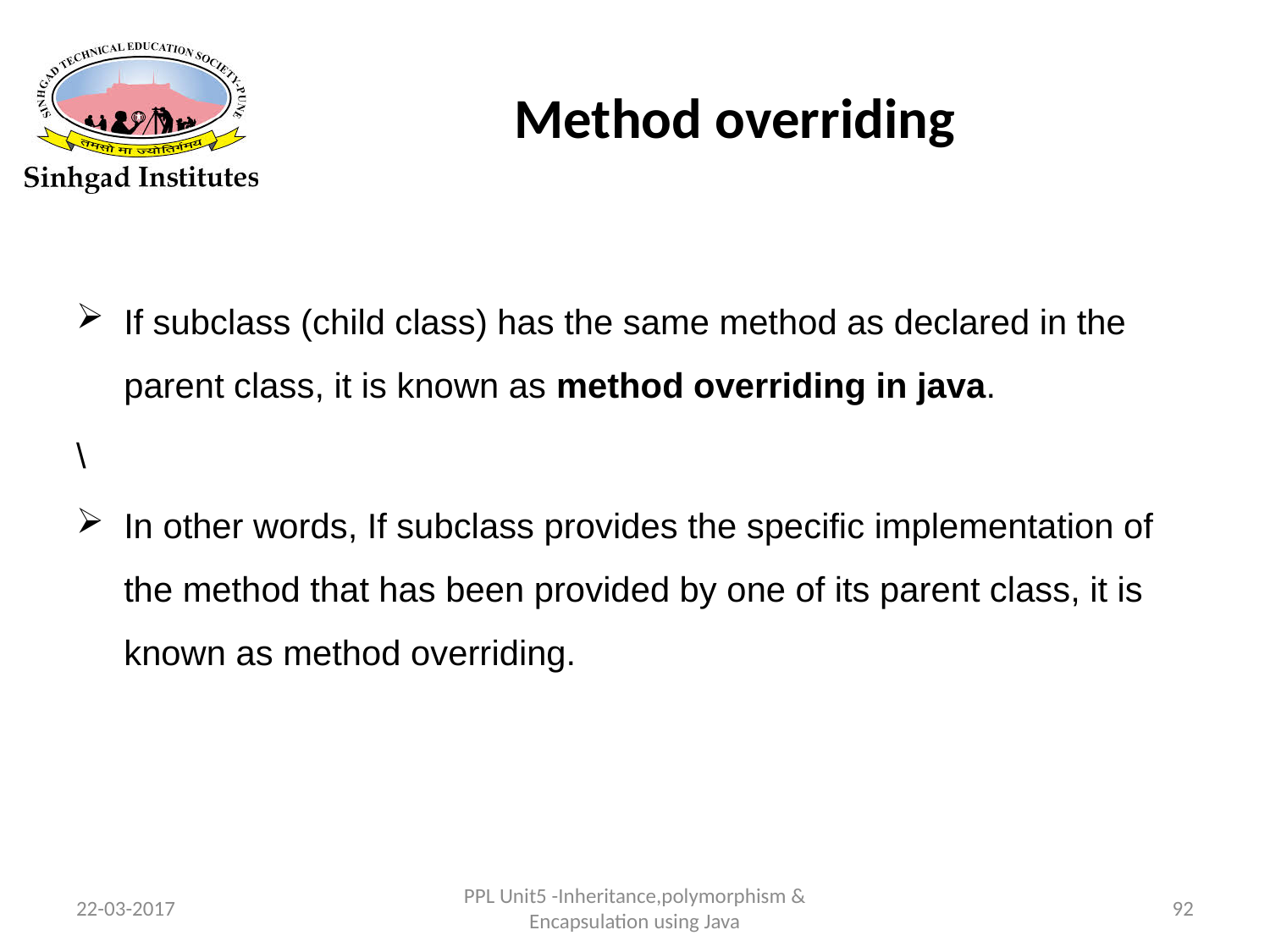

# Method overriding

If subclass (child class) has the same method as declared in the parent class, it is known as method overriding in java.
\
In other words, If subclass provides the specific implementation of the method that has been provided by one of its parent class, it is known as method overriding.

22-03-2017
PPL Unit5 -Inheritance,polymorphism & Encapsulation using Java
92